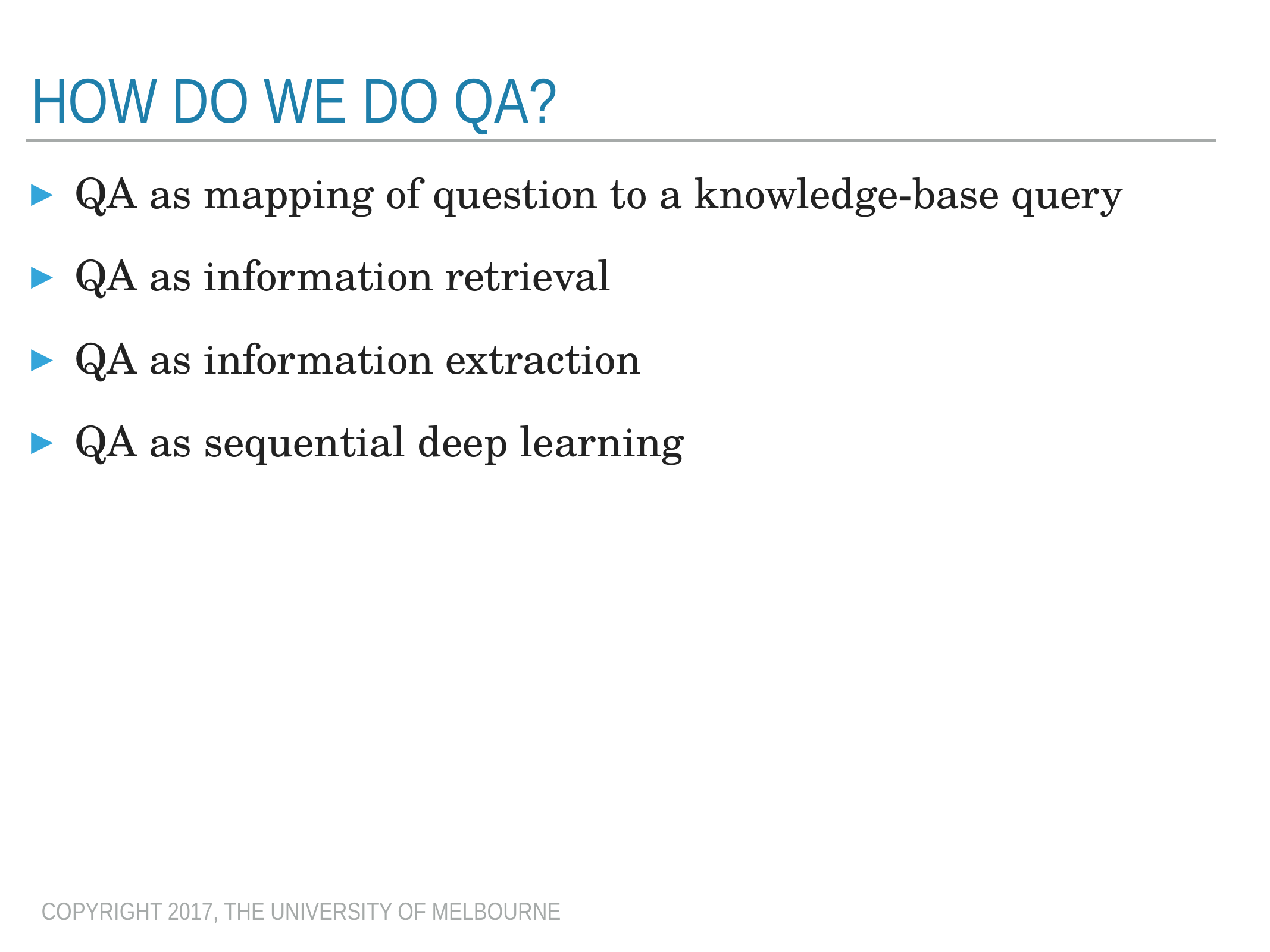

# How do we do QA?
QA as mapping of question to a knowledge-base query
QA as information retrieval
QA as information extraction
QA as sequential deep learning